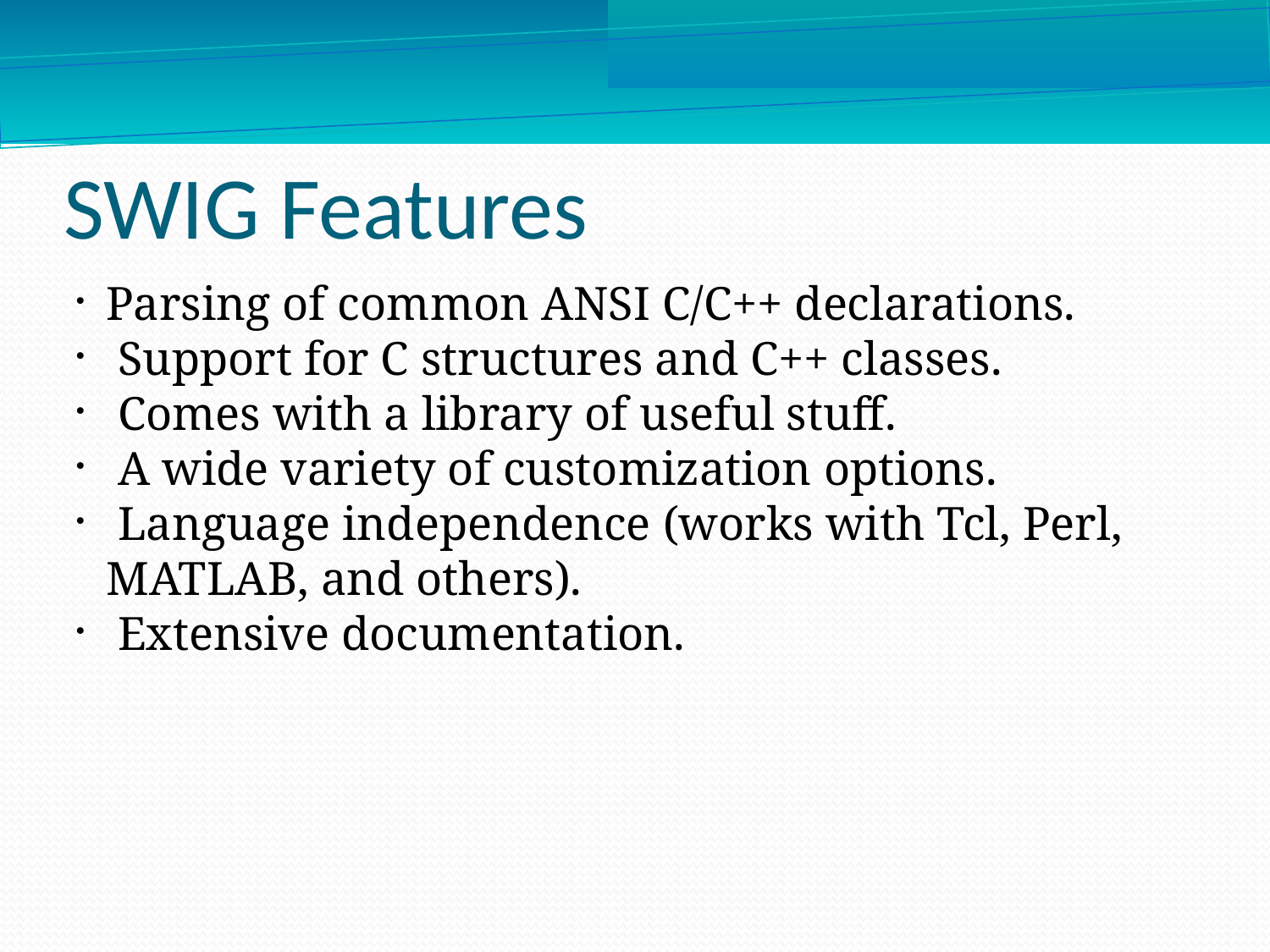

SWIG Features
Parsing of common ANSI C/C++ declarations.
 Support for C structures and C++ classes.
 Comes with a library of useful stuff.
 A wide variety of customization options.
 Language independence (works with Tcl, Perl, MATLAB, and others).
 Extensive documentation.